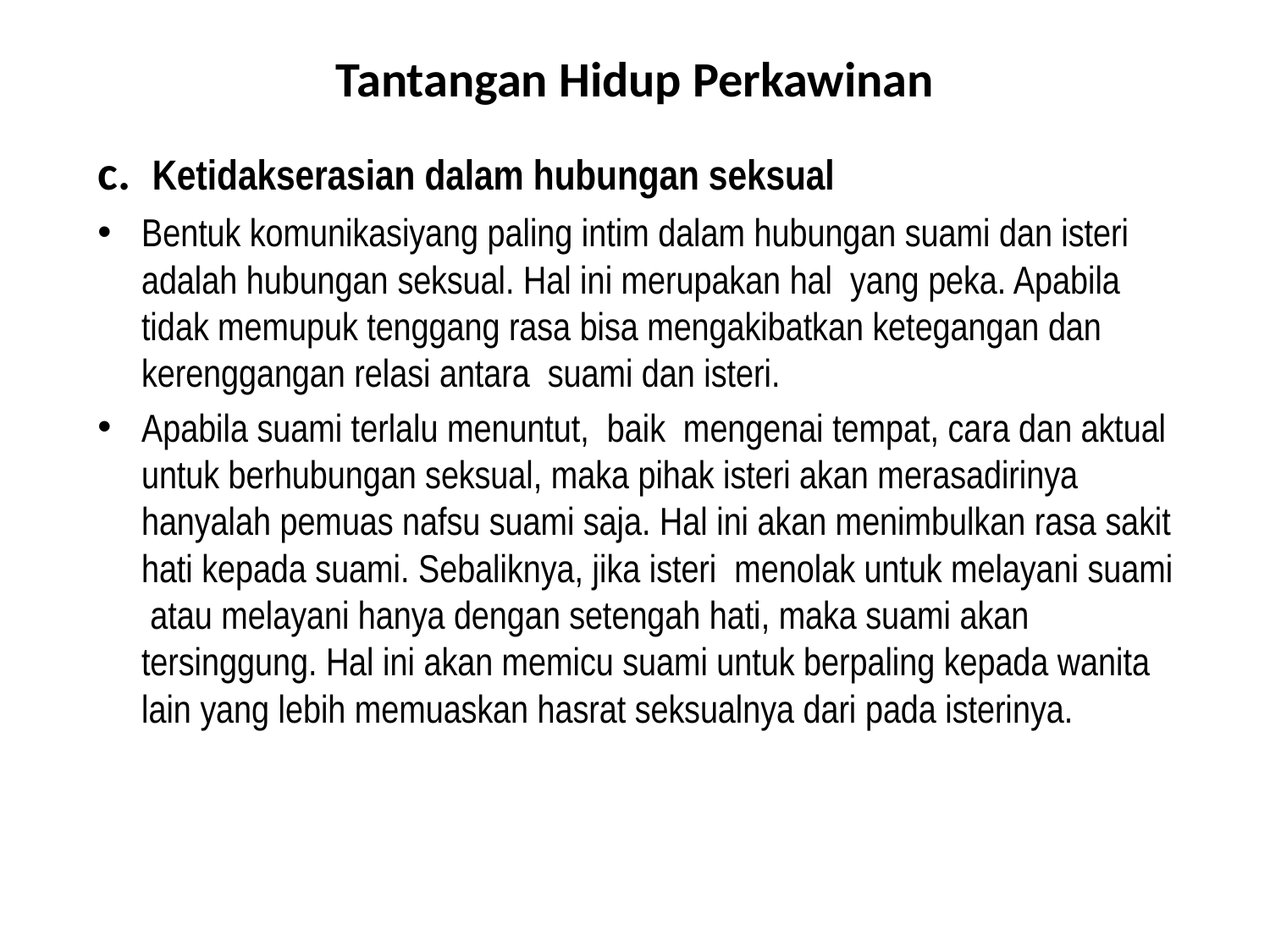

# Tantangan Hidup Perkawinan
c.  Ketidakserasian dalam hubungan seksual
Bentuk komunikasiyang paling intim dalam hubungan suami dan isteri adalah hubungan seksual. Hal ini merupakan hal  yang peka. Apabila tidak memupuk tenggang rasa bisa mengakibatkan ketegangan dan kerenggangan relasi antara  suami dan isteri.
Apabila suami terlalu menuntut,  baik  mengenai tempat, cara dan aktual untuk berhubungan seksual, maka pihak isteri akan merasadirinya hanyalah pemuas nafsu suami saja. Hal ini akan menimbulkan rasa sakit hati kepada suami. Sebaliknya, jika isteri  menolak untuk melayani suami   atau melayani hanya dengan setengah hati, maka suami akan tersinggung. Hal ini akan memicu suami untuk berpaling kepada wanita lain yang lebih memuaskan hasrat seksualnya dari pada isterinya.